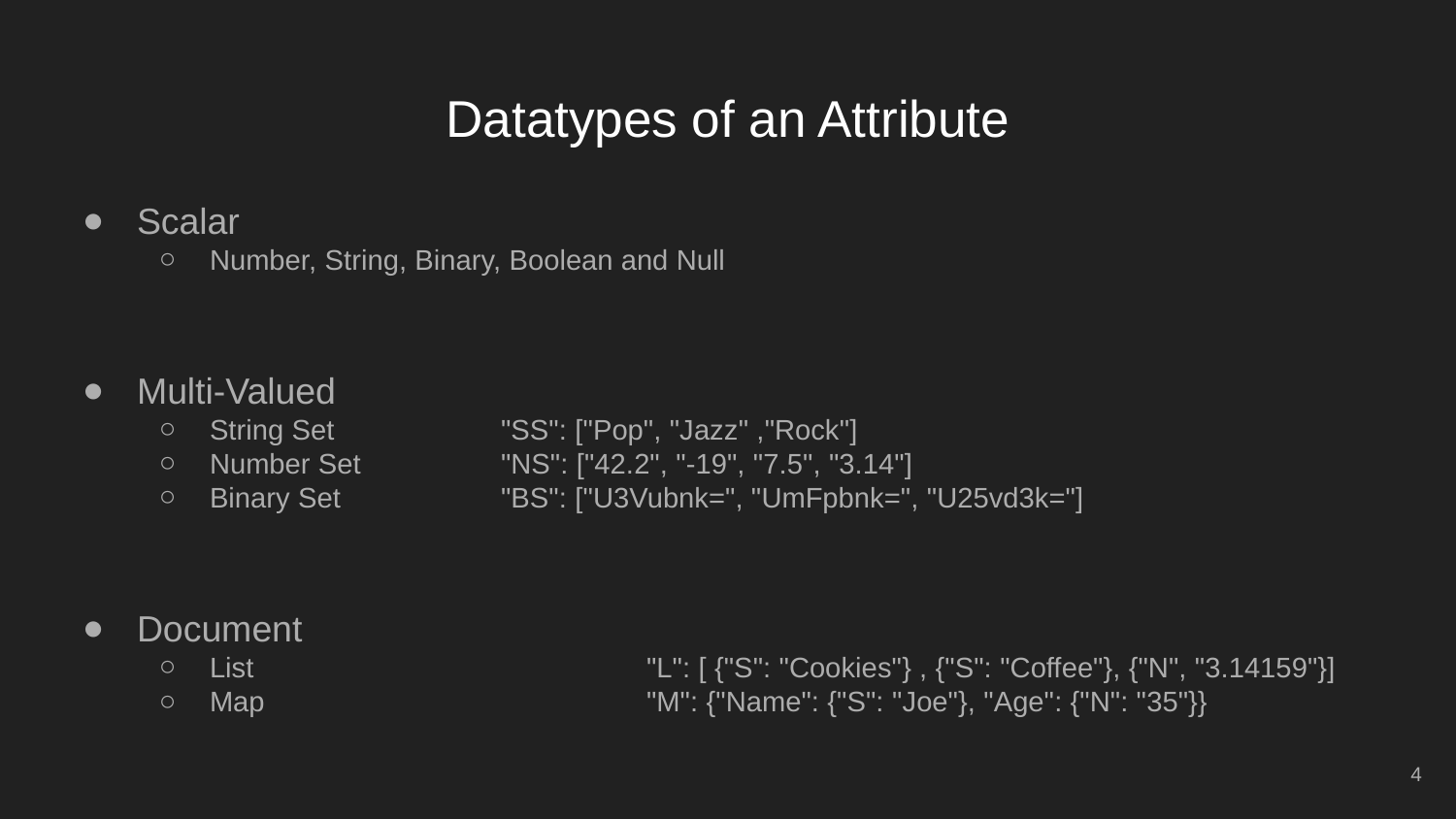

# Datatypes of an Attribute
Scalar
Number, String, Binary, Boolean and Null

Multi-Valued
String Set 		"SS": ["Pop", "Jazz" ,"Rock"]
Number Set	"NS": ["42.2", "-19", "7.5", "3.14"]
Binary Set		"BS": ["U3Vubnk=", "UmFpbnk=", "U25vd3k="]

Document
List			"L": [ {"S": "Cookies"} , {"S": "Coffee"}, {"N", "3.14159"}]
Map 			"M": {"Name": {"S": "Joe"}, "Age": {"N": "35"}}
4